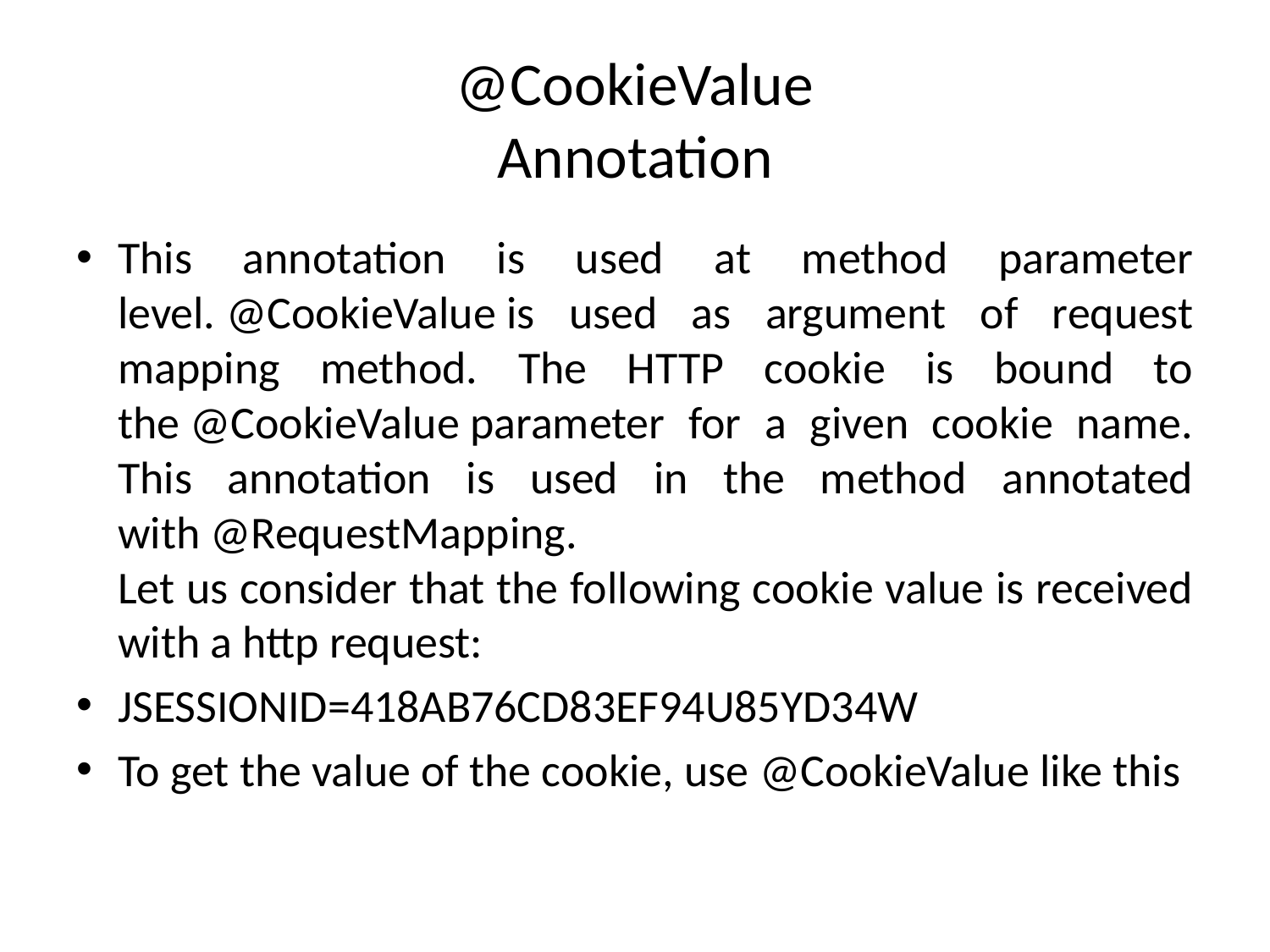

# @CookieValue Annotation
This annotation is used at method parameter level. @CookieValue is used as argument of request mapping method. The HTTP cookie is bound to the @CookieValue parameter for a given cookie name. This annotation is used in the method annotated with @RequestMapping.
Let us consider that the following cookie value is received with a http request:
JSESSIONID=418AB76CD83EF94U85YD34W
To get the value of the cookie, use @CookieValue like this